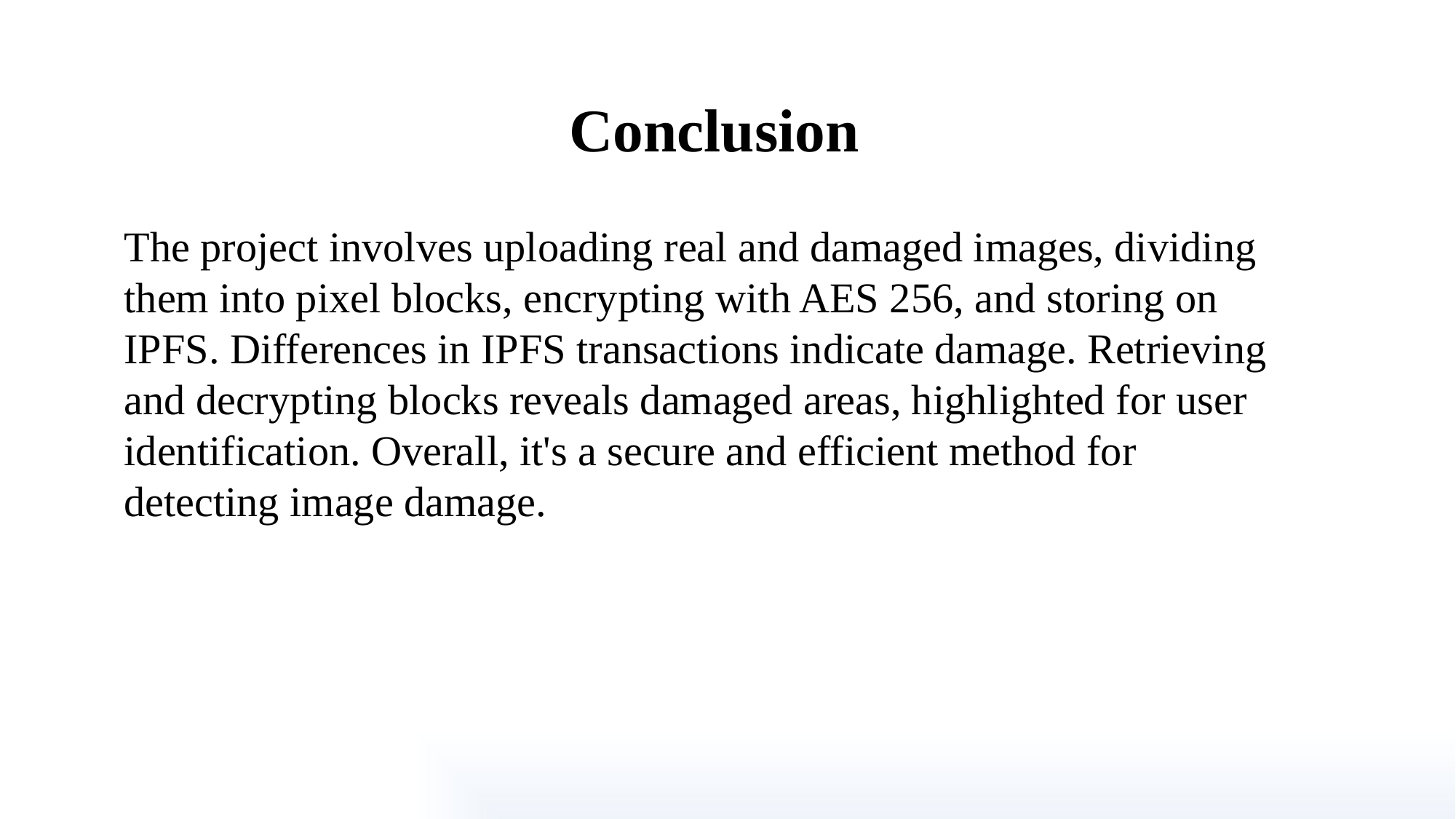

Conclusion
The project involves uploading real and damaged images, dividing them into pixel blocks, encrypting with AES 256, and storing on IPFS. Differences in IPFS transactions indicate damage. Retrieving and decrypting blocks reveals damaged areas, highlighted for user identification. Overall, it's a secure and efficient method for detecting image damage.